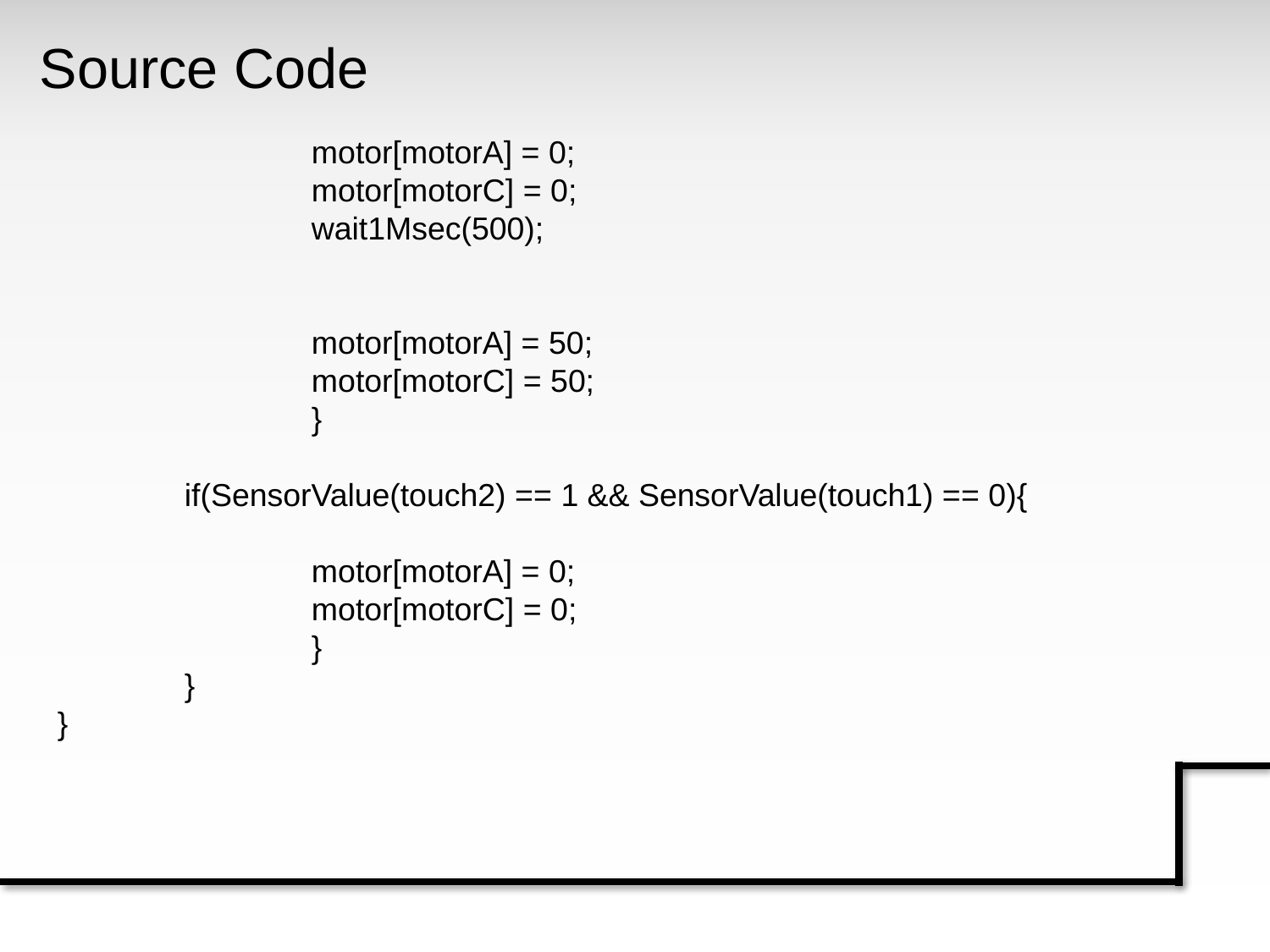

Source Code
		motor[motorA] = 0;
		motor[motorC] = 0;
		wait1Msec(500);

		motor[motorA] = 50;
		motor[motorC] = 50;
		}

	if(SensorValue(touch2) == 1 && SensorValue(touch1) == 0){

		motor[motorA] = 0;
		motor[motorC] = 0;
		}
	}
}